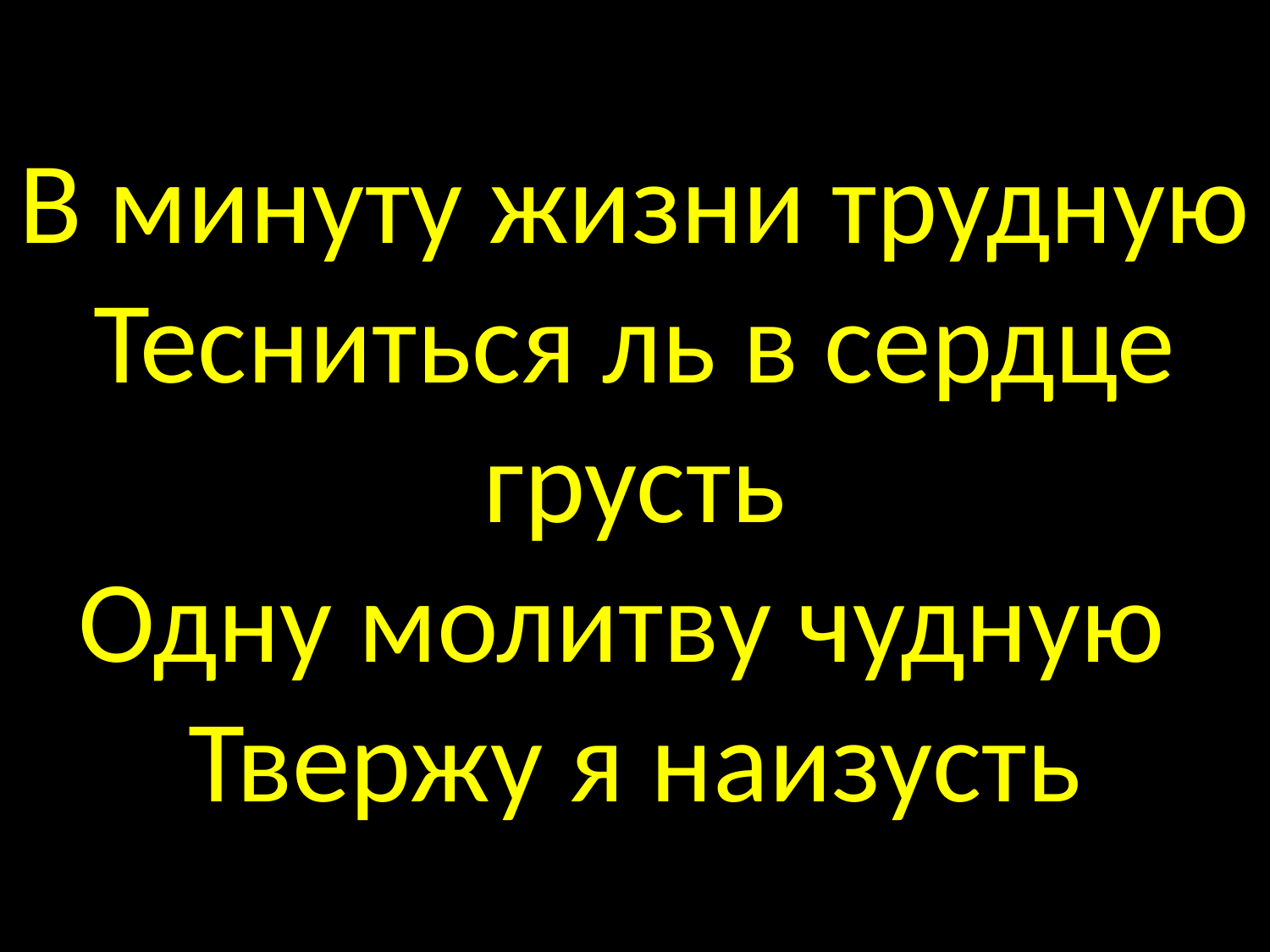

# В минуту жизни трудную Тесниться ль в сердце грусть Одну молитву чудную Твержу я наизусть